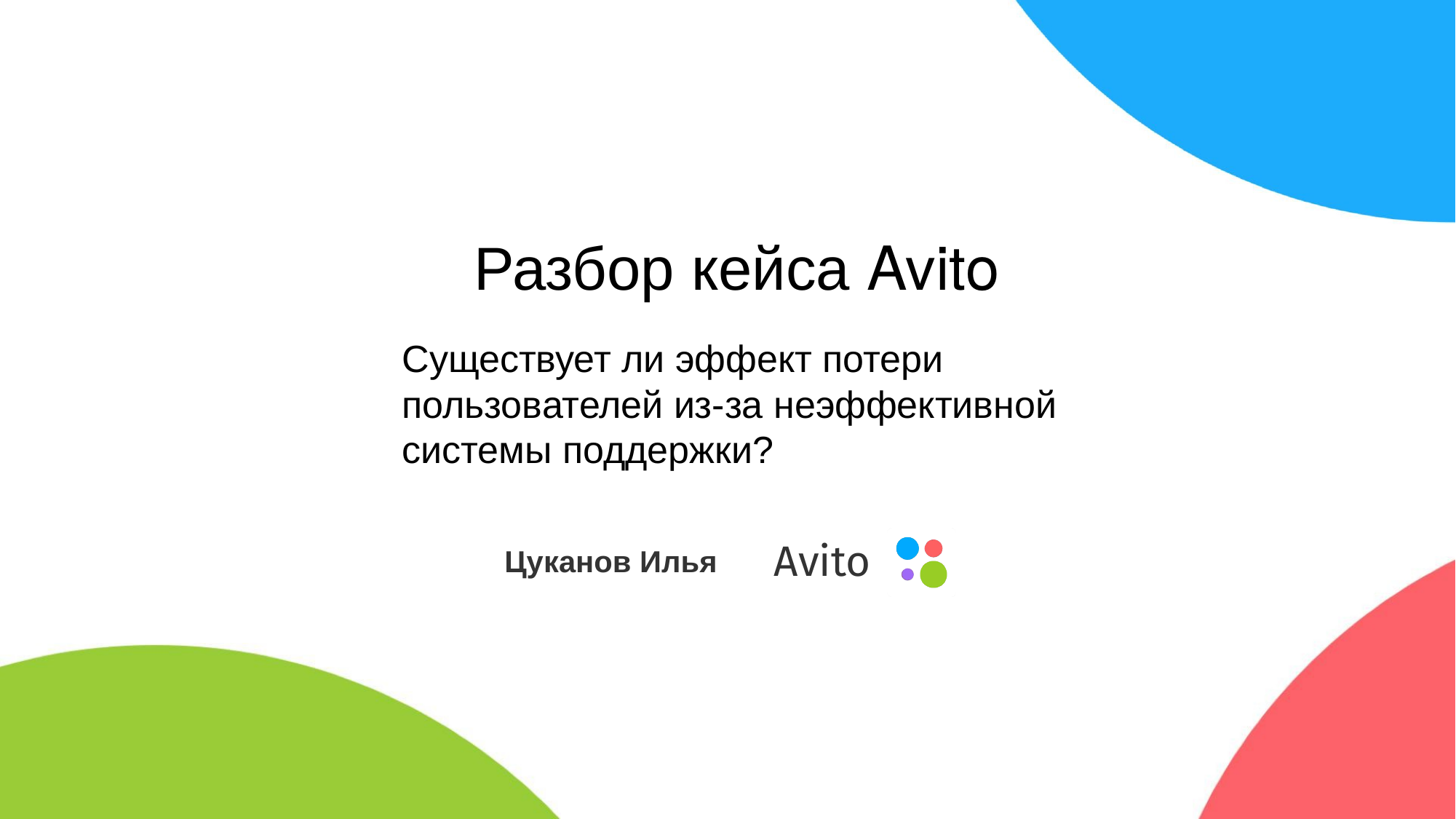

# Разбор кейса Avito​
Существует ли эффект потери пользователей из-за неэффективной системы поддержки?​

Avito
Цуканов Илья

1